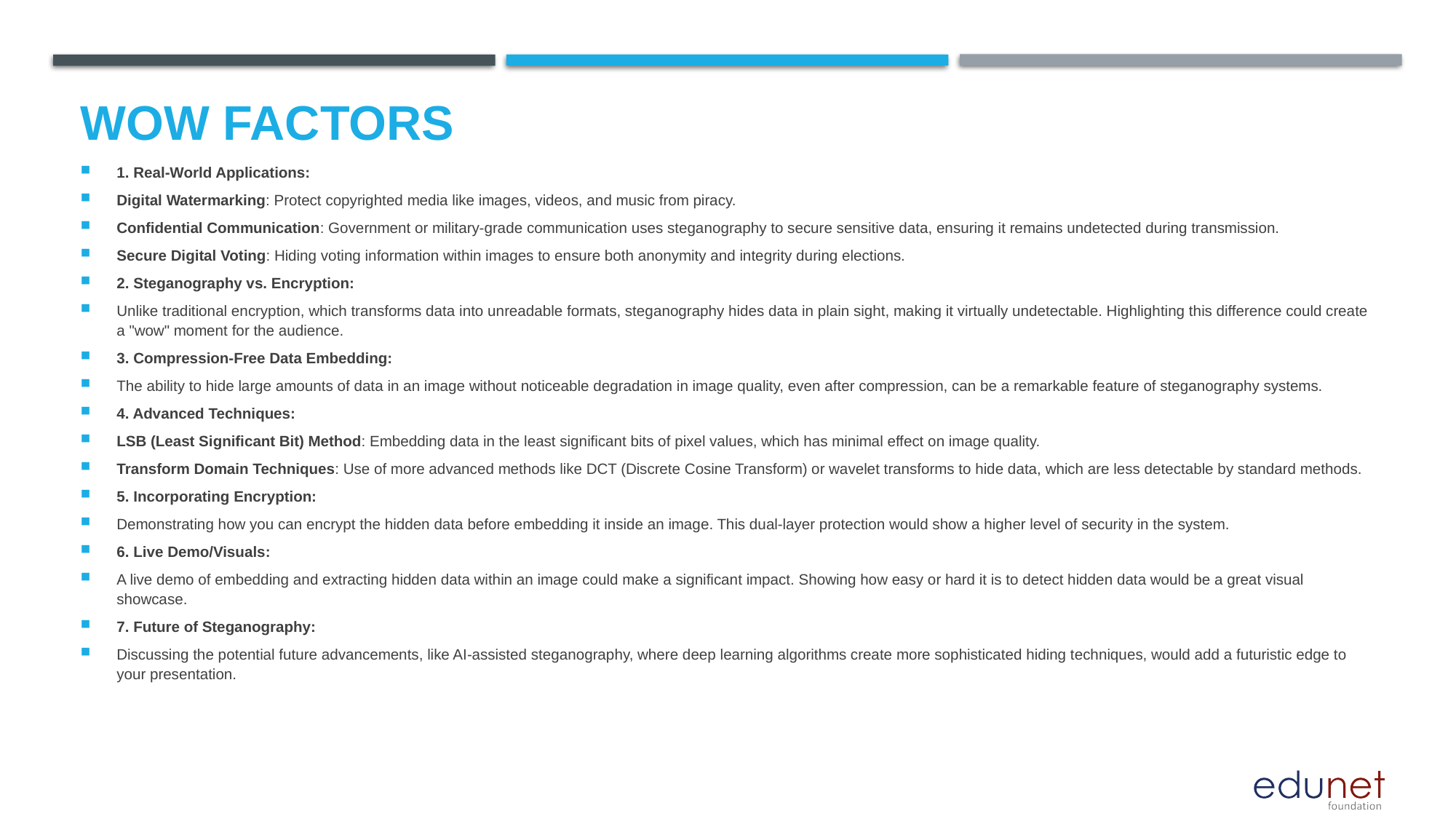

# Wow factors
1. Real-World Applications:
Digital Watermarking: Protect copyrighted media like images, videos, and music from piracy.
Confidential Communication: Government or military-grade communication uses steganography to secure sensitive data, ensuring it remains undetected during transmission.
Secure Digital Voting: Hiding voting information within images to ensure both anonymity and integrity during elections.
2. Steganography vs. Encryption:
Unlike traditional encryption, which transforms data into unreadable formats, steganography hides data in plain sight, making it virtually undetectable. Highlighting this difference could create a "wow" moment for the audience.
3. Compression-Free Data Embedding:
The ability to hide large amounts of data in an image without noticeable degradation in image quality, even after compression, can be a remarkable feature of steganography systems.
4. Advanced Techniques:
LSB (Least Significant Bit) Method: Embedding data in the least significant bits of pixel values, which has minimal effect on image quality.
Transform Domain Techniques: Use of more advanced methods like DCT (Discrete Cosine Transform) or wavelet transforms to hide data, which are less detectable by standard methods.
5. Incorporating Encryption:
Demonstrating how you can encrypt the hidden data before embedding it inside an image. This dual-layer protection would show a higher level of security in the system.
6. Live Demo/Visuals:
A live demo of embedding and extracting hidden data within an image could make a significant impact. Showing how easy or hard it is to detect hidden data would be a great visual showcase.
7. Future of Steganography:
Discussing the potential future advancements, like AI-assisted steganography, where deep learning algorithms create more sophisticated hiding techniques, would add a futuristic edge to your presentation.